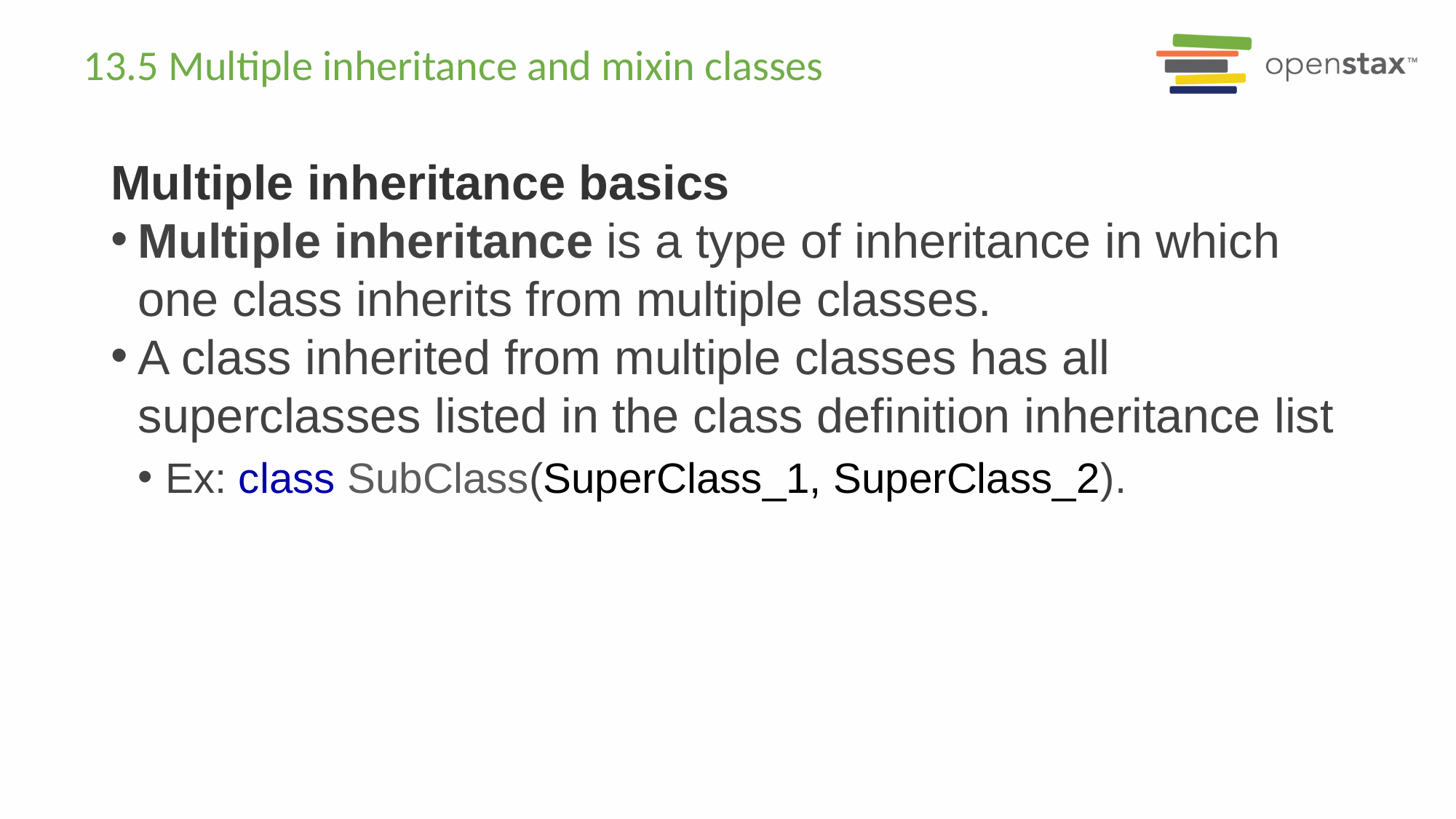

# 13.5 Multiple inheritance and mixin classes
Multiple inheritance basics
Multiple inheritance is a type of inheritance in which one class inherits from multiple classes.
A class inherited from multiple classes has all superclasses listed in the class definition inheritance list
Ex: class SubClass(SuperClass_1, SuperClass_2).